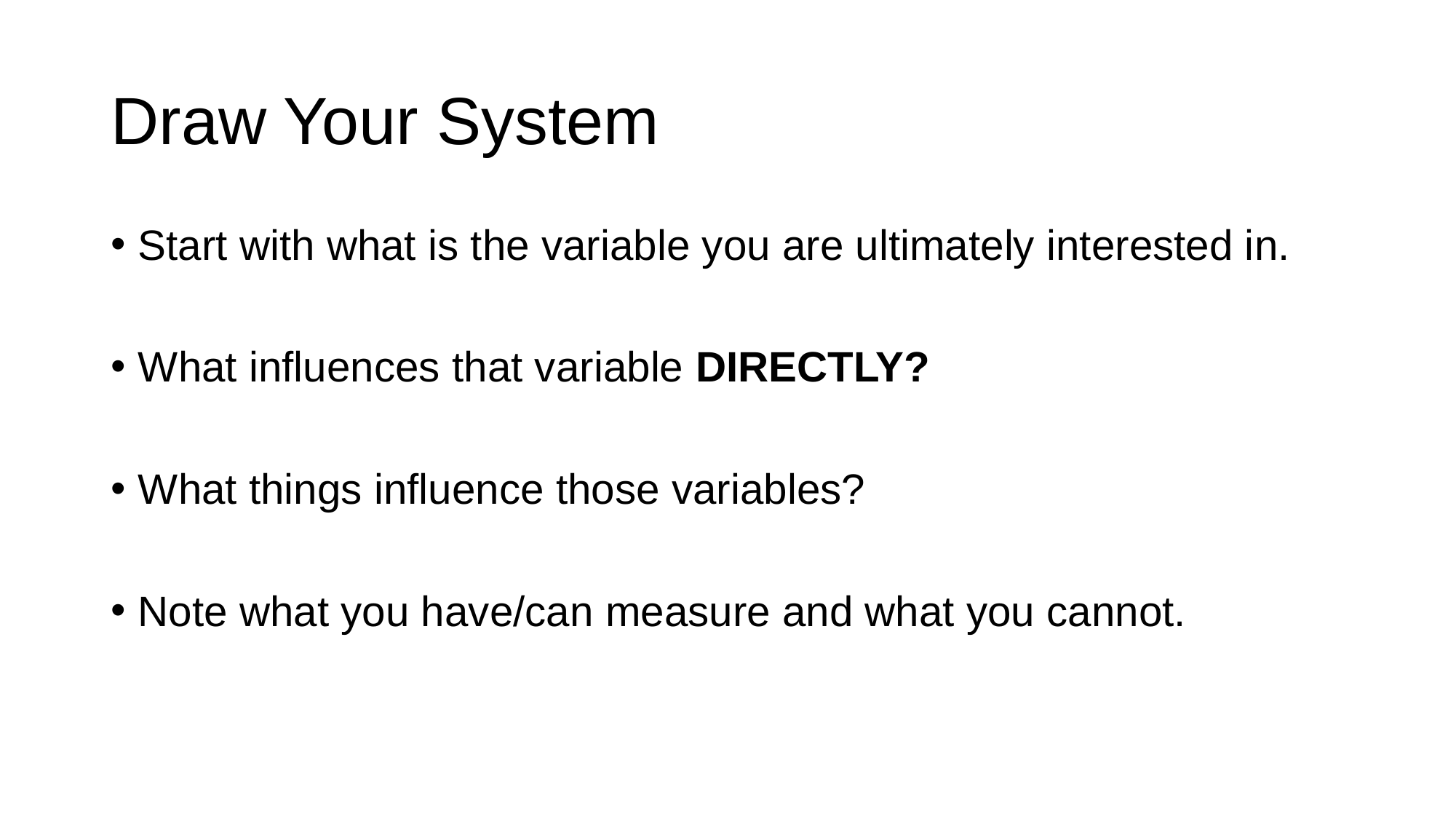

# Draw Your System
Start with what is the variable you are ultimately interested in.

What influences that variable DIRECTLY?

What things influence those variables?

Note what you have/can measure and what you cannot.